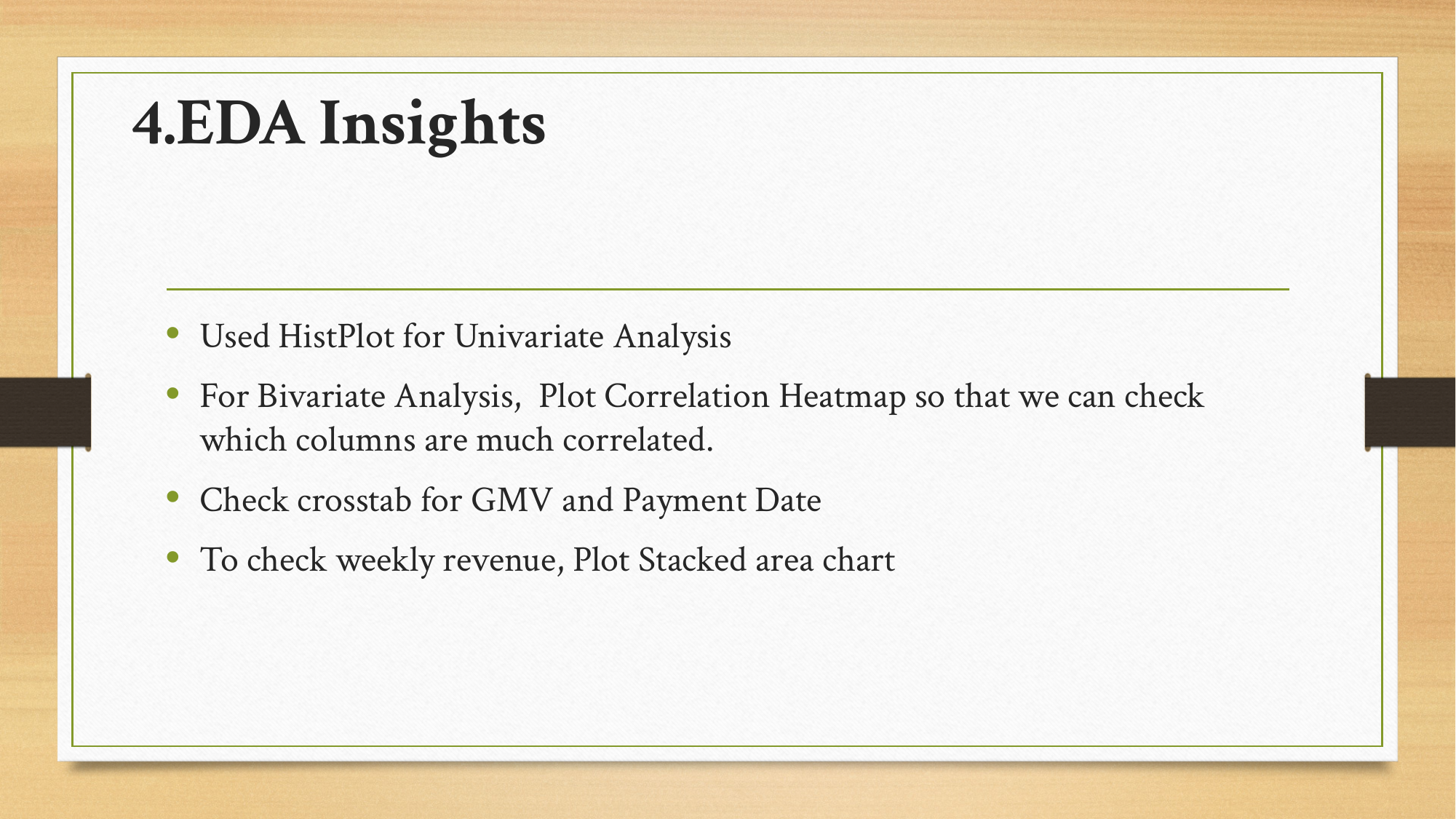

# 4.EDA Insights
Used HistPlot for Univariate Analysis
For Bivariate Analysis,  Plot Correlation Heatmap so that we can check which columns are much correlated.
Check crosstab for GMV and Payment Date
To check weekly revenue, Plot Stacked area chart